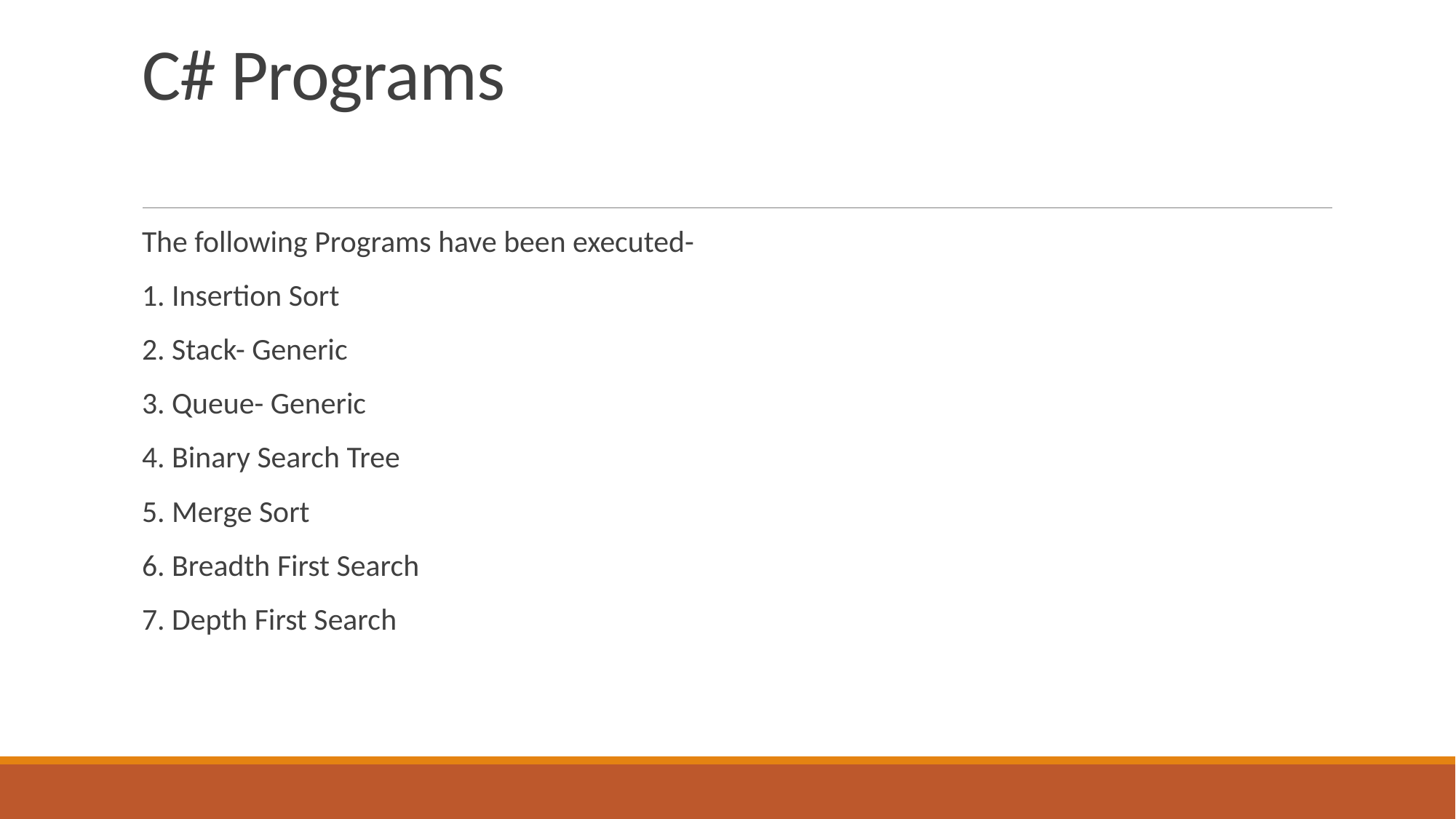

# C# Programs
The following Programs have been executed-
1. Insertion Sort
2. Stack- Generic
3. Queue- Generic
4. Binary Search Tree
5. Merge Sort
6. Breadth First Search
7. Depth First Search